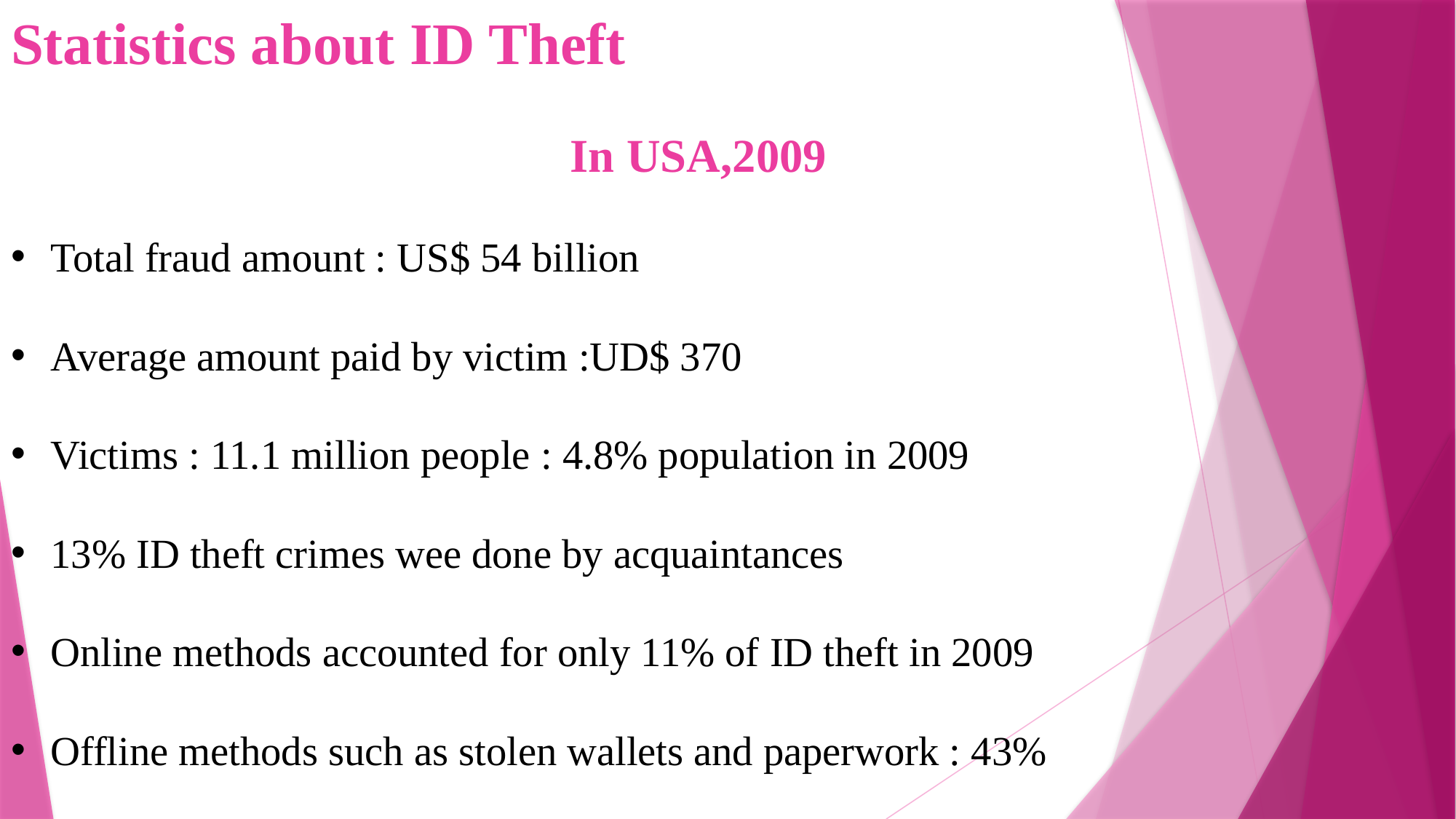

Statistics about ID Theft

In USA,2009

Total fraud amount : US$ 54 billion

Average amount paid by victim :UD$ 370

Victims : 11.1 million people : 4.8% population in 2009

13% ID theft crimes wee done by acquaintances

Online methods accounted for only 11% of ID theft in 2009

Offline methods such as stolen wallets and paperwork : 43%